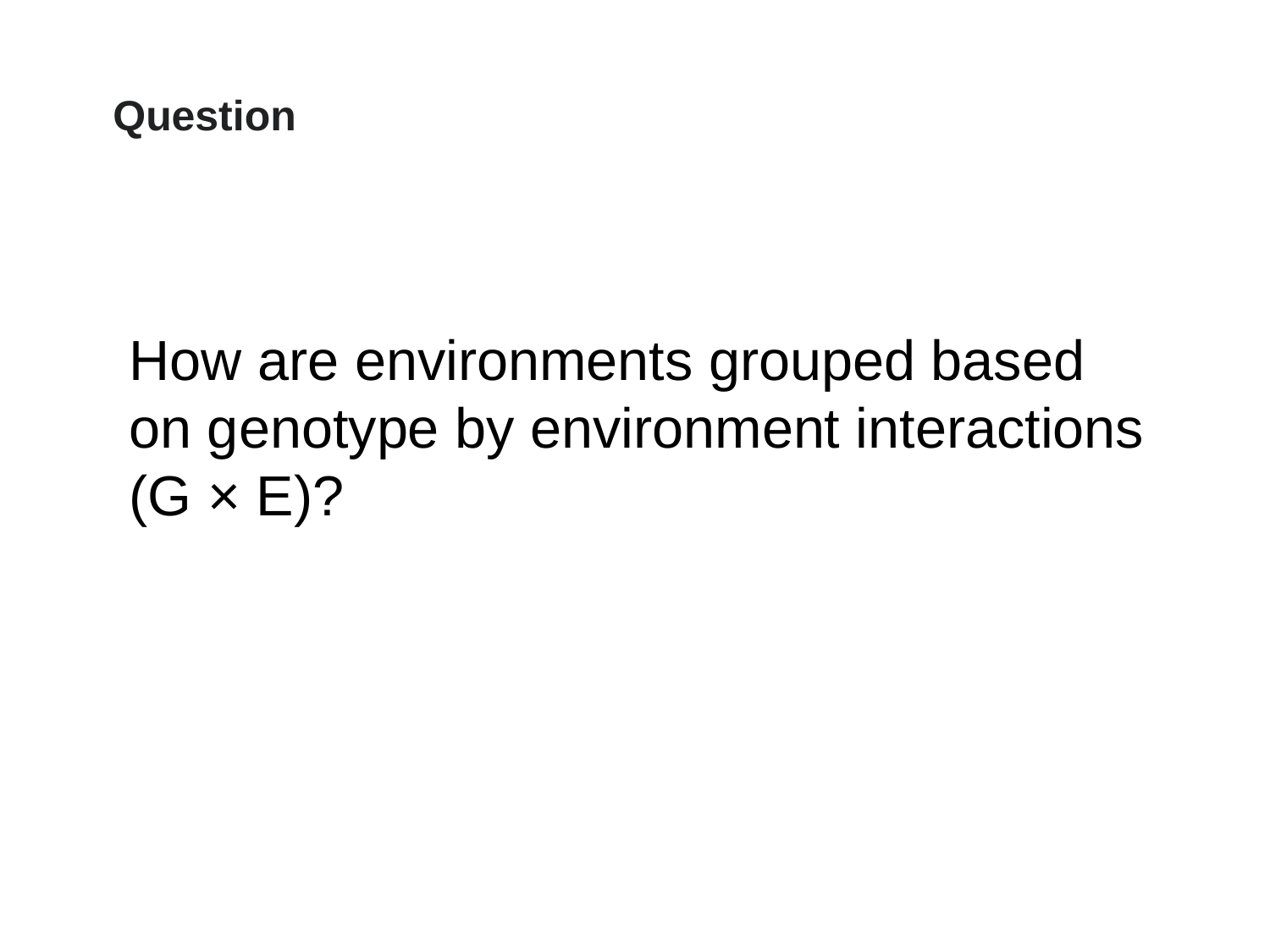

Question
How are environments grouped based on genotype by environment interactions (G × E)?